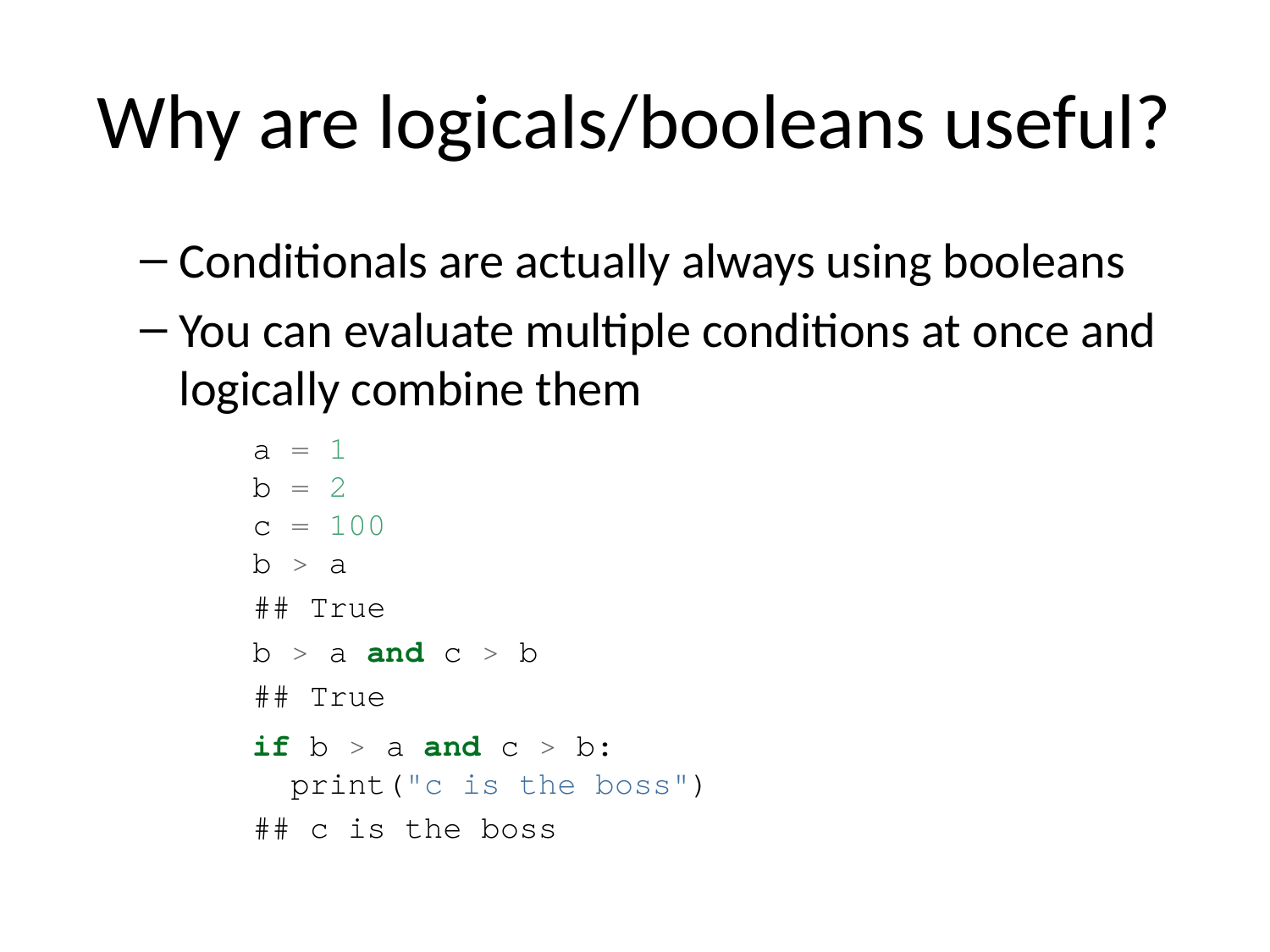

# Why are logicals/booleans useful?
Conditionals are actually always using booleans
You can evaluate multiple conditions at once and logically combine them
a = 1
b = 2
c = 100
b > a
## True
b > a and c > b
## True
if b > a and c > b:
  print("c is the boss")
## c is the boss